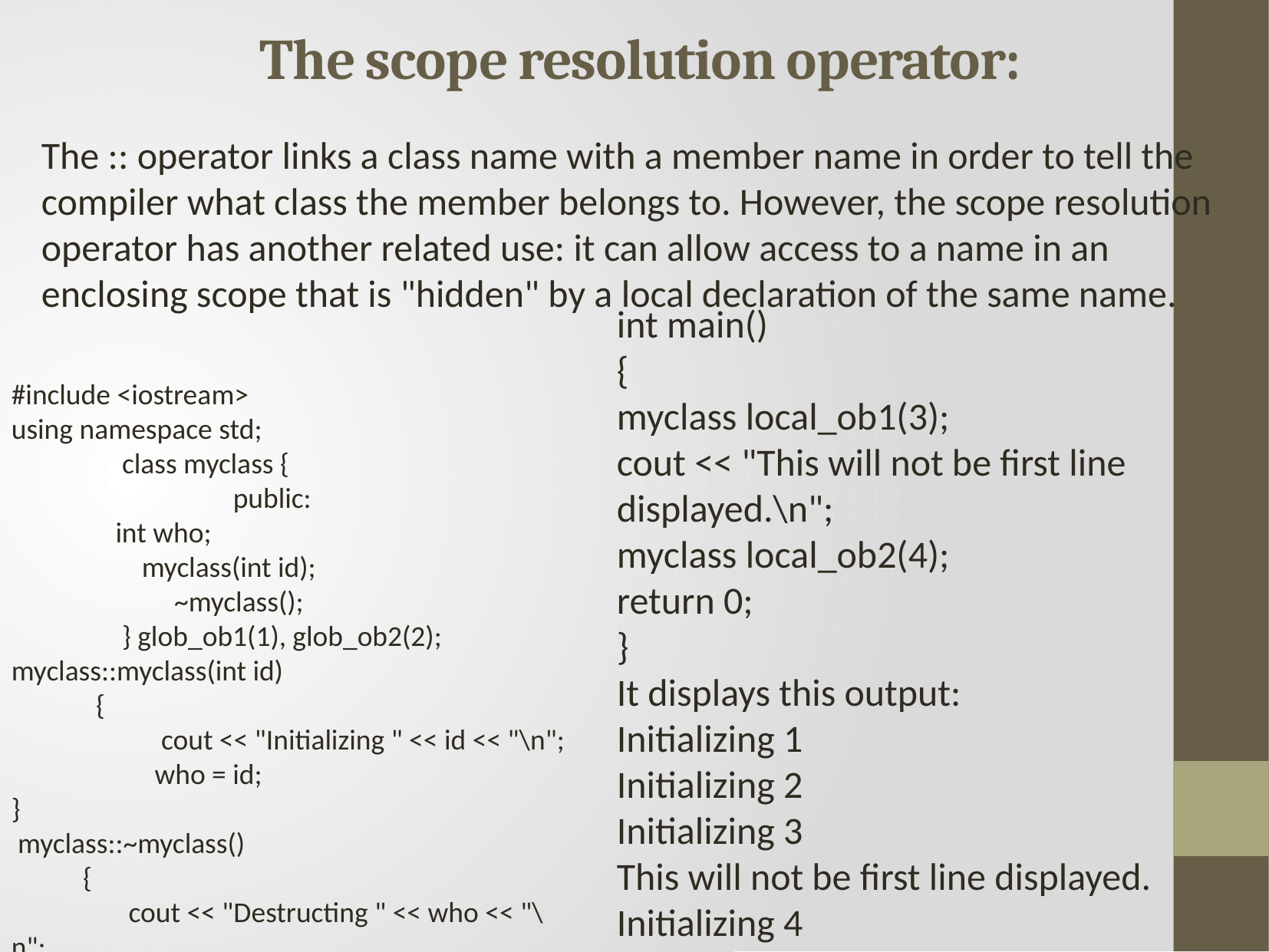

# The scope resolution operator:
The :: operator links a class name with a member name in order to tell the compiler what class the member belongs to. However, the scope resolution operator has another related use: it can allow access to a name in an enclosing scope that is "hidden" by a local declaration of the same name.
int main()
{
myclass local_ob1(3);
cout << "This will not be first line displayed.\n";
myclass local_ob2(4);
return 0;
}
It displays this output:
Initializing 1
Initializing 2
Initializing 3
This will not be first line displayed.
Initializing 4
Destructing 4
#include <iostream>
using namespace std;
                 class myclass {
                                  public:
                int who;
                    myclass(int id);
                         ~myclass();
                 } glob_ob1(1), glob_ob2(2);
myclass::myclass(int id)
             {
                       cout << "Initializing " << id << "\n";
                      who = id;
}
 myclass::~myclass()
           {
                  cout << "Destructing " << who << "\n";
}